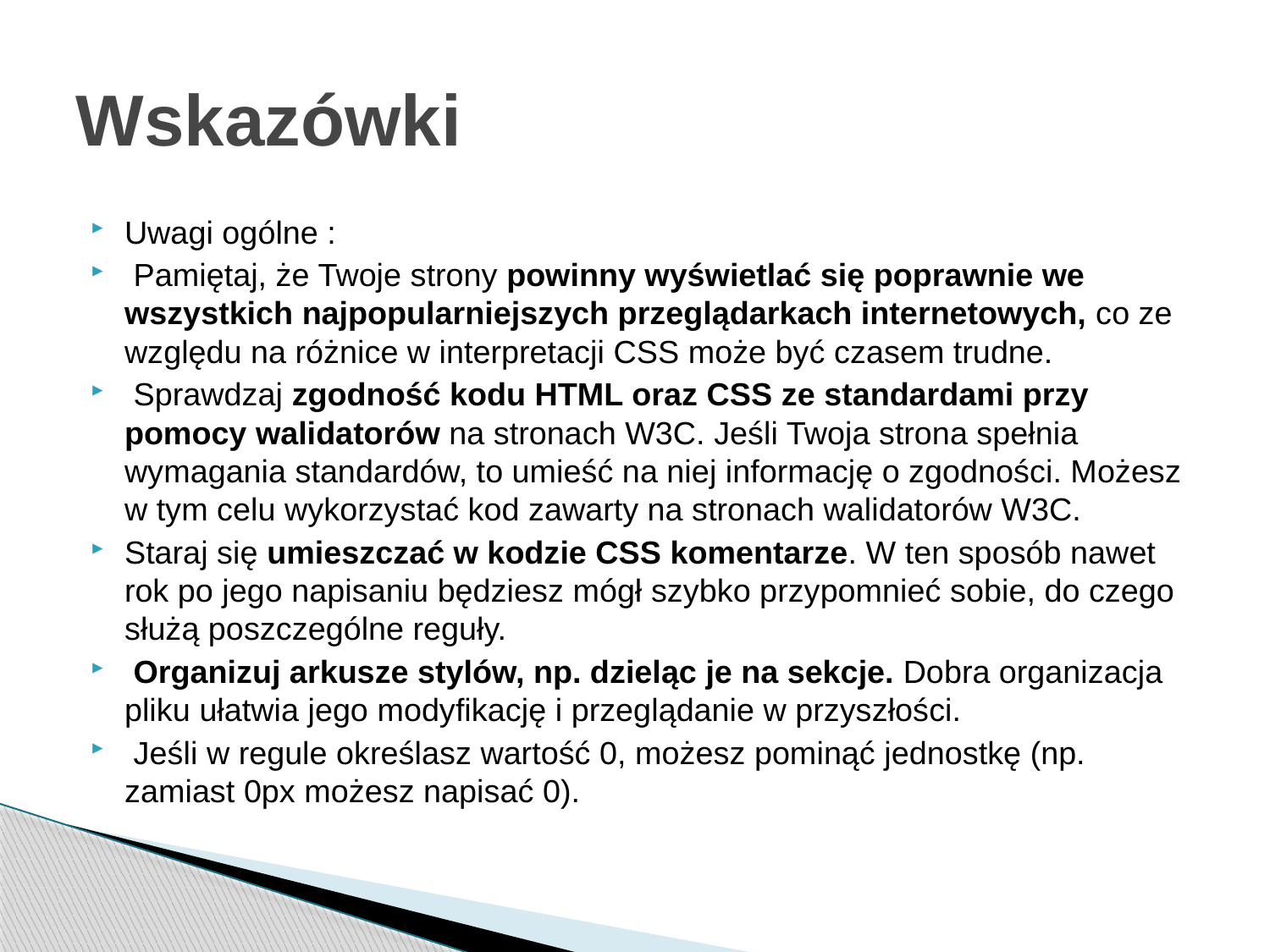

# Wskazówki
Uwagi ogólne :
 Pamiętaj, że Twoje strony powinny wyświetlać się poprawnie we wszystkich najpopularniejszych przeglądarkach internetowych, co ze względu na różnice w interpretacji CSS może być czasem trudne.
 Sprawdzaj zgodność kodu HTML oraz CSS ze standardami przy pomocy walidatorów na stronach W3C. Jeśli Twoja strona spełnia wymagania standardów, to umieść na niej informację o zgodności. Możesz w tym celu wykorzystać kod zawarty na stronach walidatorów W3C.
Staraj się umieszczać w kodzie CSS komentarze. W ten sposób nawet rok po jego napisaniu będziesz mógł szybko przypomnieć sobie, do czego służą poszczególne reguły.
 Organizuj arkusze stylów, np. dzieląc je na sekcje. Dobra organizacja pliku ułatwia jego modyfikację i przeglądanie w przyszłości.
 Jeśli w regule określasz wartość 0, możesz pominąć jednostkę (np. zamiast 0px możesz napisać 0).